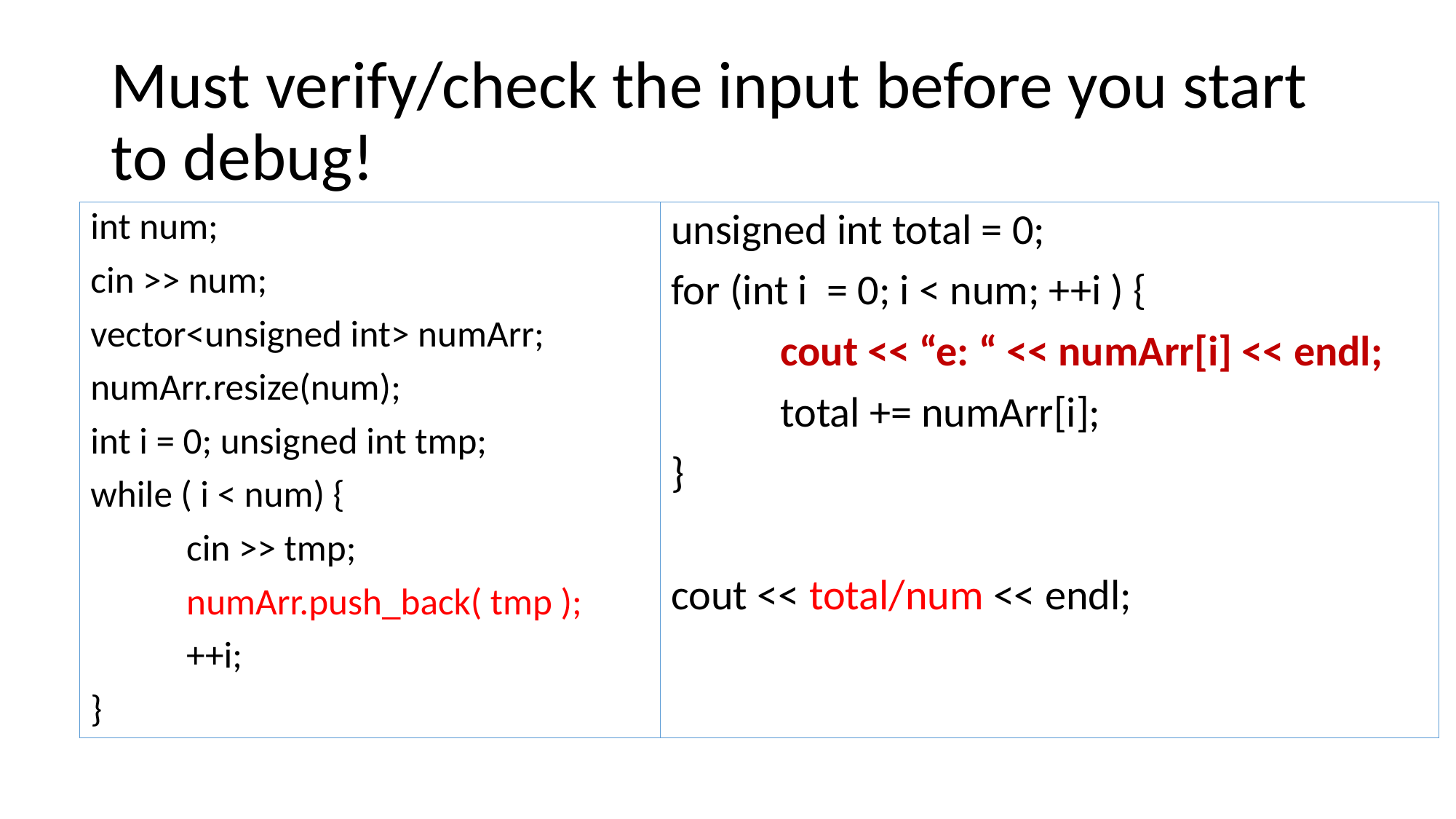

# Must verify/check the input before you start to debug!
unsigned int total = 0;
for (int i  = 0; i < num; ++i ) {
	cout << “e: “ << numArr[i] << endl;
	total += numArr[i];
}

cout << total/num << endl;
int num;
cin >> num;
vector<unsigned int> numArr;
numArr.resize(num);
int i = 0; unsigned int tmp;
while ( i < num) {
	cin >> tmp;
	numArr.push_back( tmp );
	++i;
}